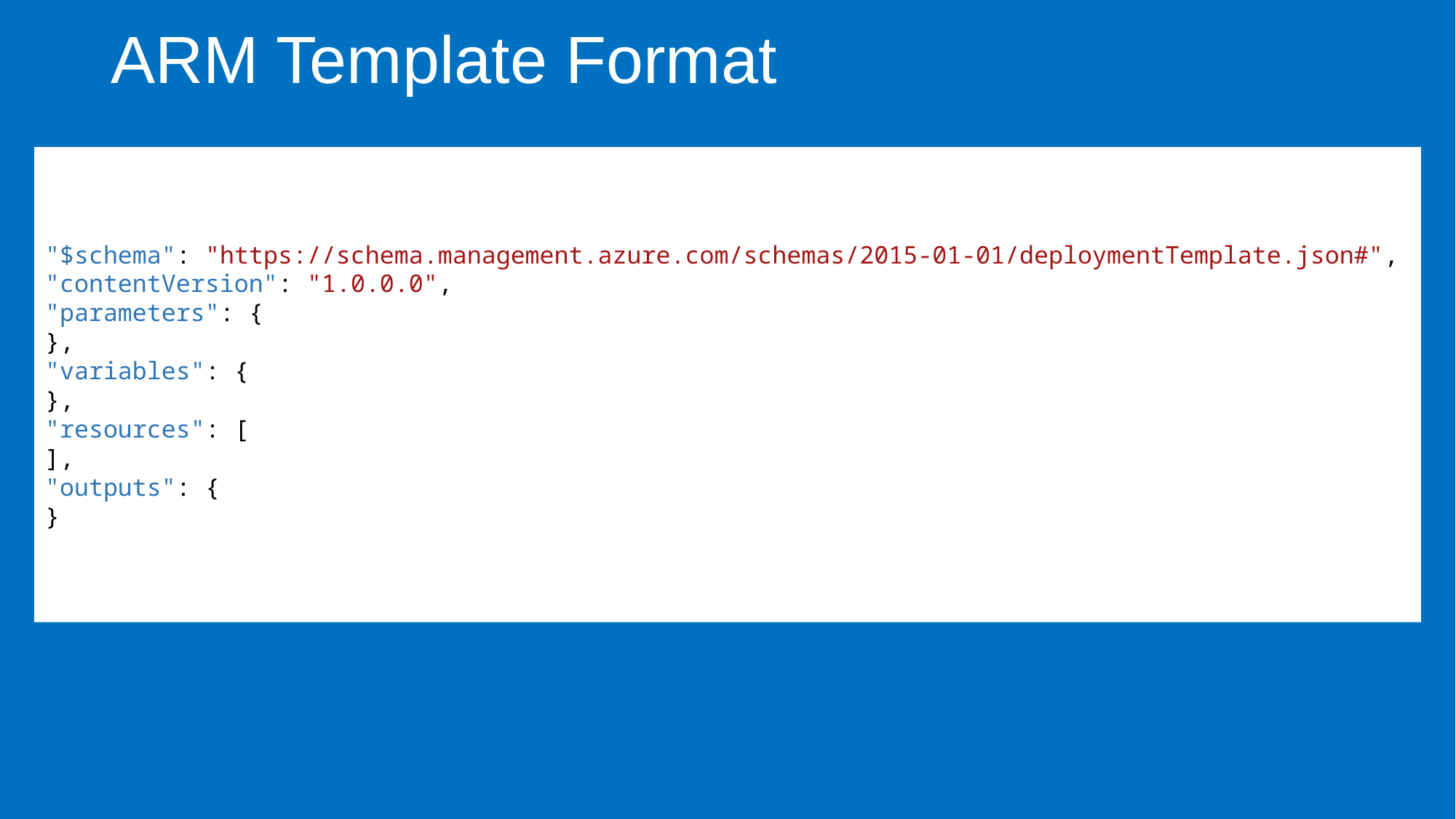

# ARM Template Format
"$schema": "https://schema.management.azure.com/schemas/2015-01-01/deploymentTemplate.json#",
"contentVersion": "1.0.0.0",
"parameters": {
},
"variables": {
},
"resources": [
],
"outputs": {
}